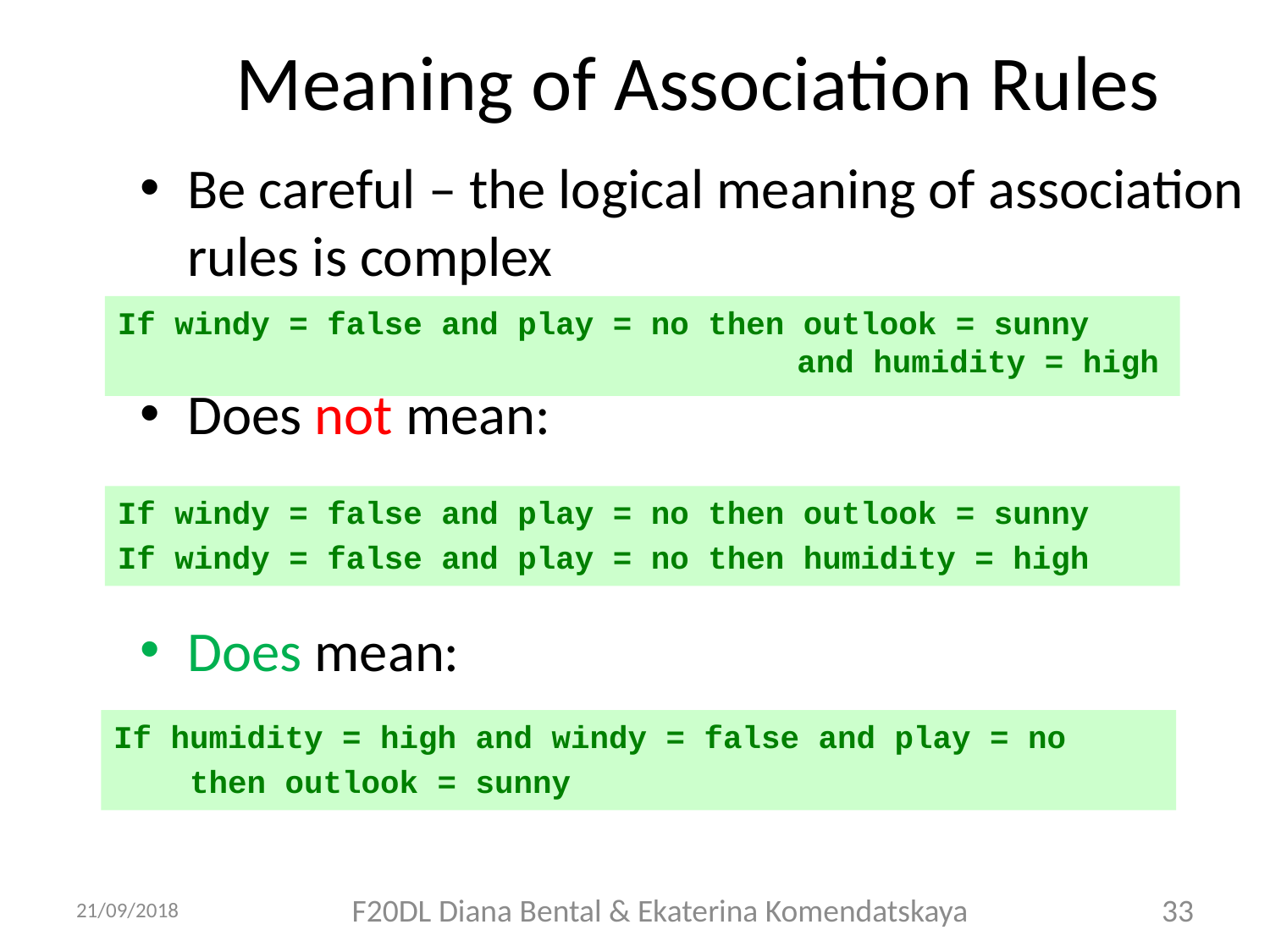

# Meaning of Association Rules
Be careful – the logical meaning of association rules is complex

Does not mean:

Does mean:

If windy = false and play = no then outlook = sunny 					         and humidity = high

If windy = false and play = no then outlook = sunny
If windy = false and play = no then humidity = high

If humidity = high and windy = false and play = no
    then outlook = sunny

21/09/2018
F20DL Diana Bental & Ekaterina Komendatskaya
33